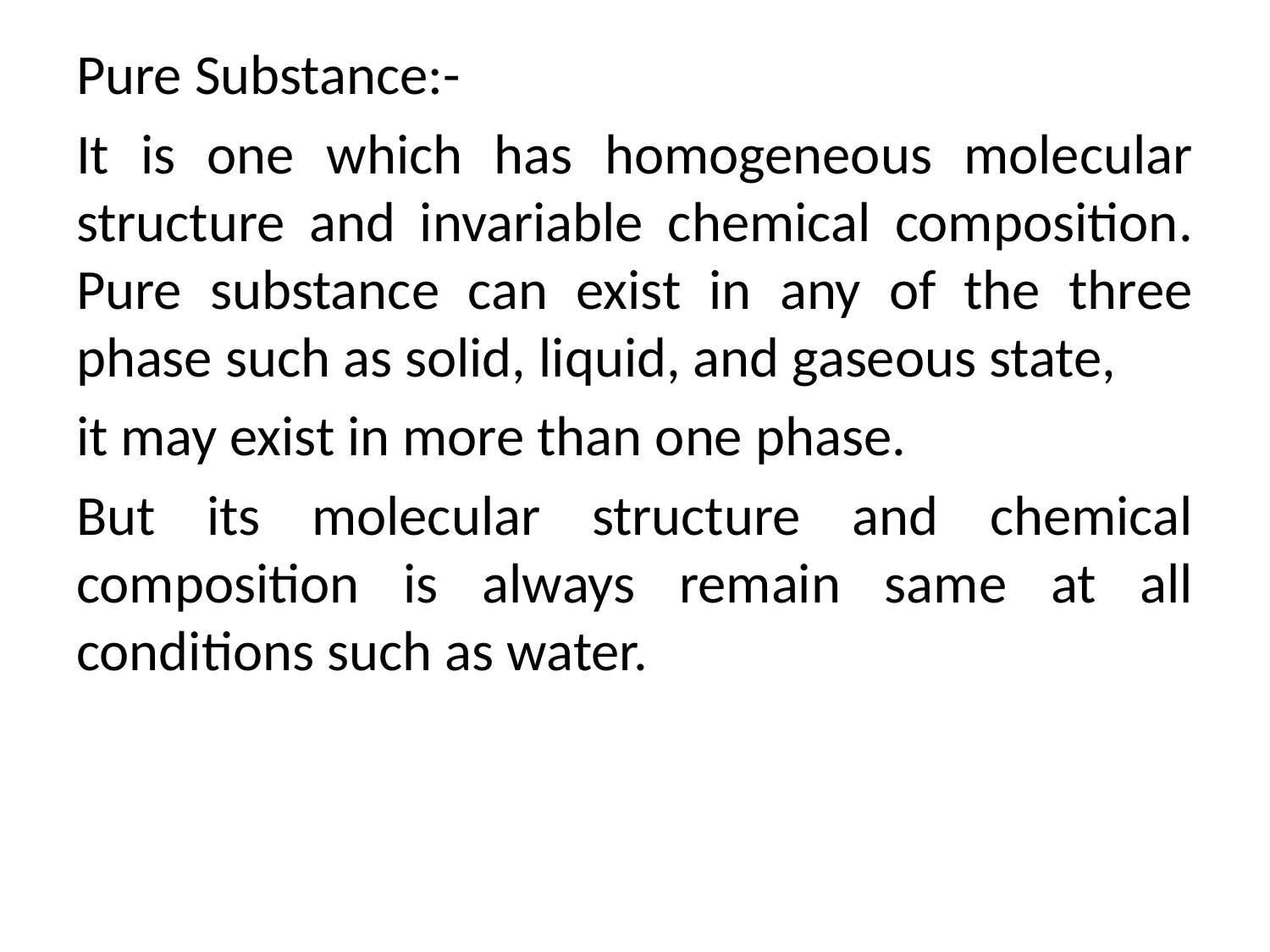

Pure Substance:-
It is one which has homogeneous molecular structure and invariable chemical composition. Pure substance can exist in any of the three phase such as solid, liquid, and gaseous state,
it may exist in more than one phase.
But its molecular structure and chemical composition is always remain same at all conditions such as water.